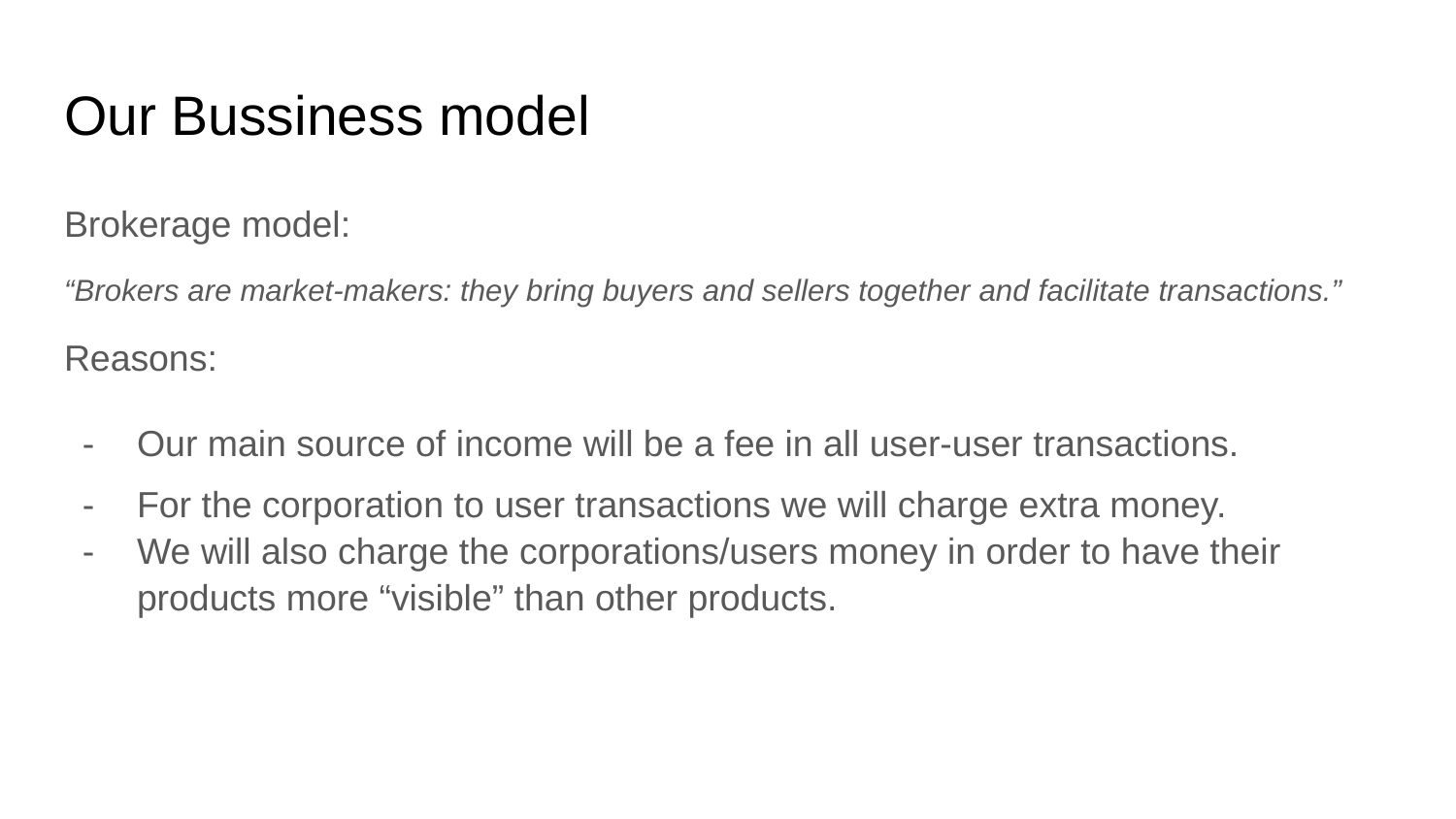

# Our Bussiness model
Brokerage model:
“Brokers are market-makers: they bring buyers and sellers together and facilitate transactions.”
Reasons:
Our main source of income will be a fee in all user-user transactions.
For the corporation to user transactions we will charge extra money.
We will also charge the corporations/users money in order to have their products more “visible” than other products.